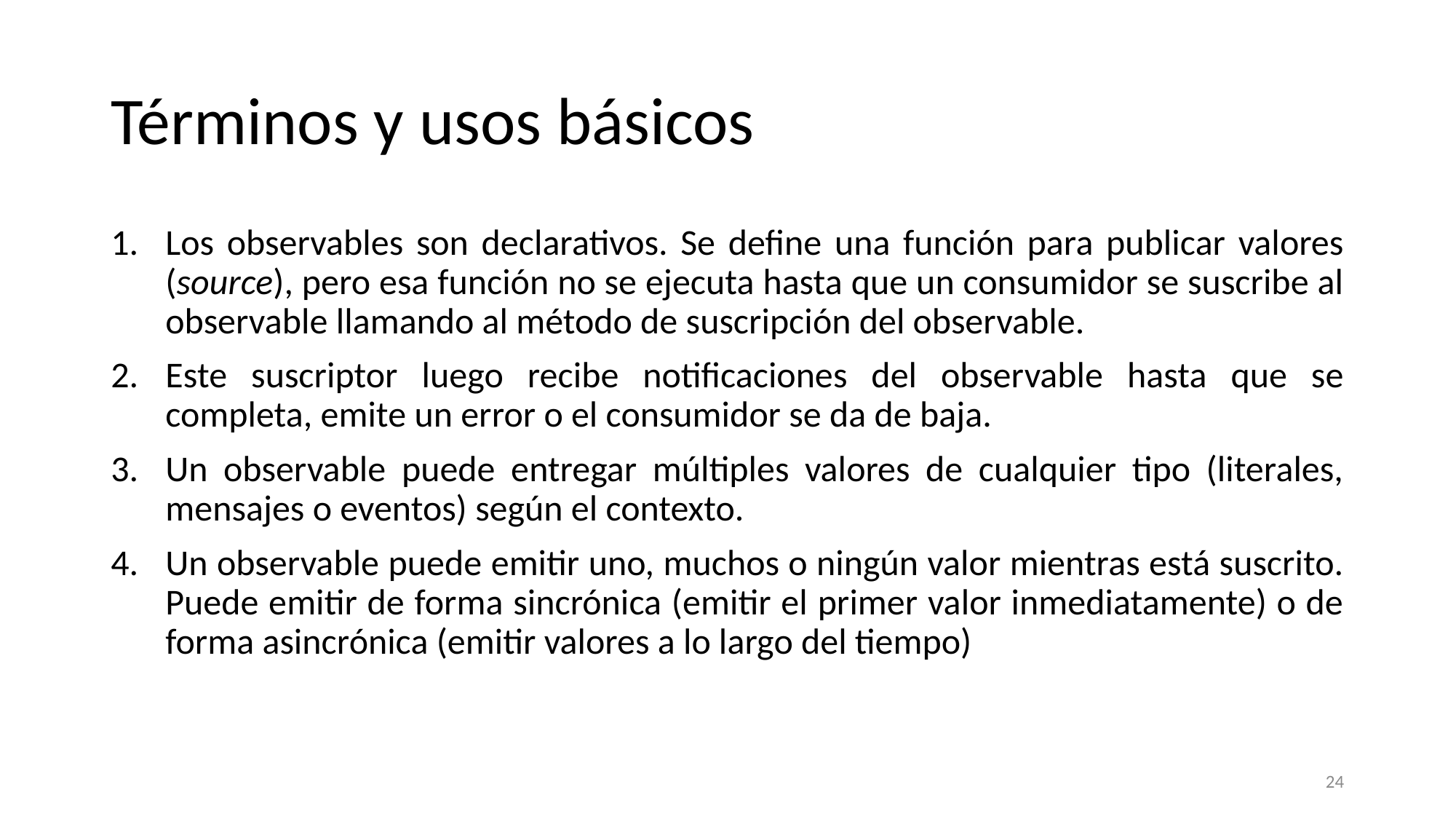

# Términos y usos básicos
Los observables son declarativos. Se define una función para publicar valores (source), pero esa función no se ejecuta hasta que un consumidor se suscribe al observable llamando al método de suscripción del observable.
Este suscriptor luego recibe notificaciones del observable hasta que se completa, emite un error o el consumidor se da de baja.
Un observable puede entregar múltiples valores de cualquier tipo (literales, mensajes o eventos) según el contexto.
Un observable puede emitir uno, muchos o ningún valor mientras está suscrito. Puede emitir de forma sincrónica (emitir el primer valor inmediatamente) o de forma asincrónica (emitir valores a lo largo del tiempo)

24